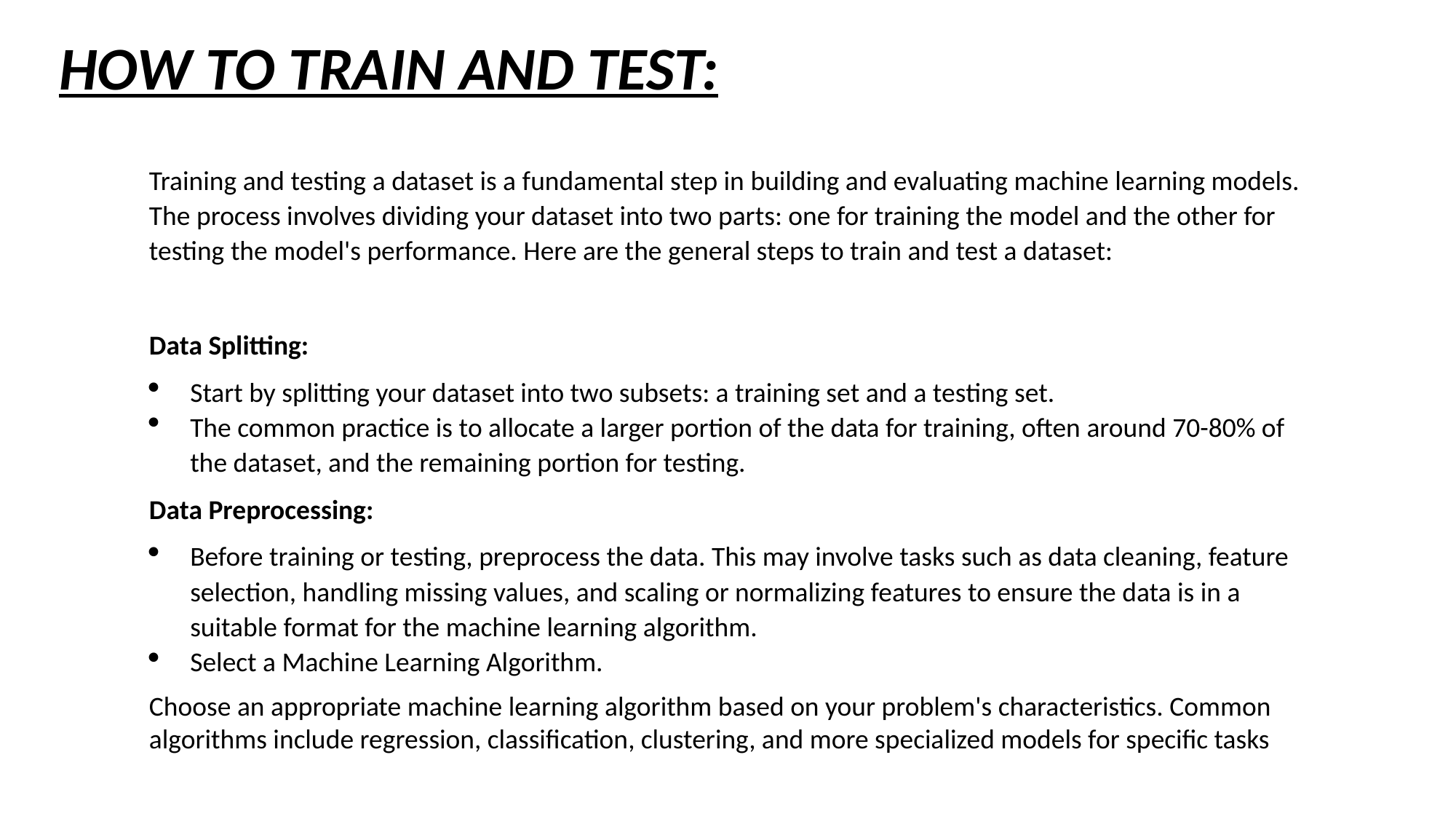

HOW TO TRAIN AND TEST:

Training and testing a dataset is a fundamental step in building and evaluating machine learning models. The process involves dividing your dataset into two parts: one for training the model and the other for testing the model's performance. Here are the general steps to train and test a dataset:

Data Splitting:
Start by splitting your dataset into two subsets: a training set and a testing set.
The common practice is to allocate a larger portion of the data for training, often around 70-80% of the dataset, and the remaining portion for testing.
Data Preprocessing:
Before training or testing, preprocess the data. This may involve tasks such as data cleaning, feature selection, handling missing values, and scaling or normalizing features to ensure the data is in a suitable format for the machine learning algorithm.
Select a Machine Learning Algorithm.
Choose an appropriate machine learning algorithm based on your problem's characteristics. Common algorithms include regression, classification, clustering, and more specialized models for specific tasks